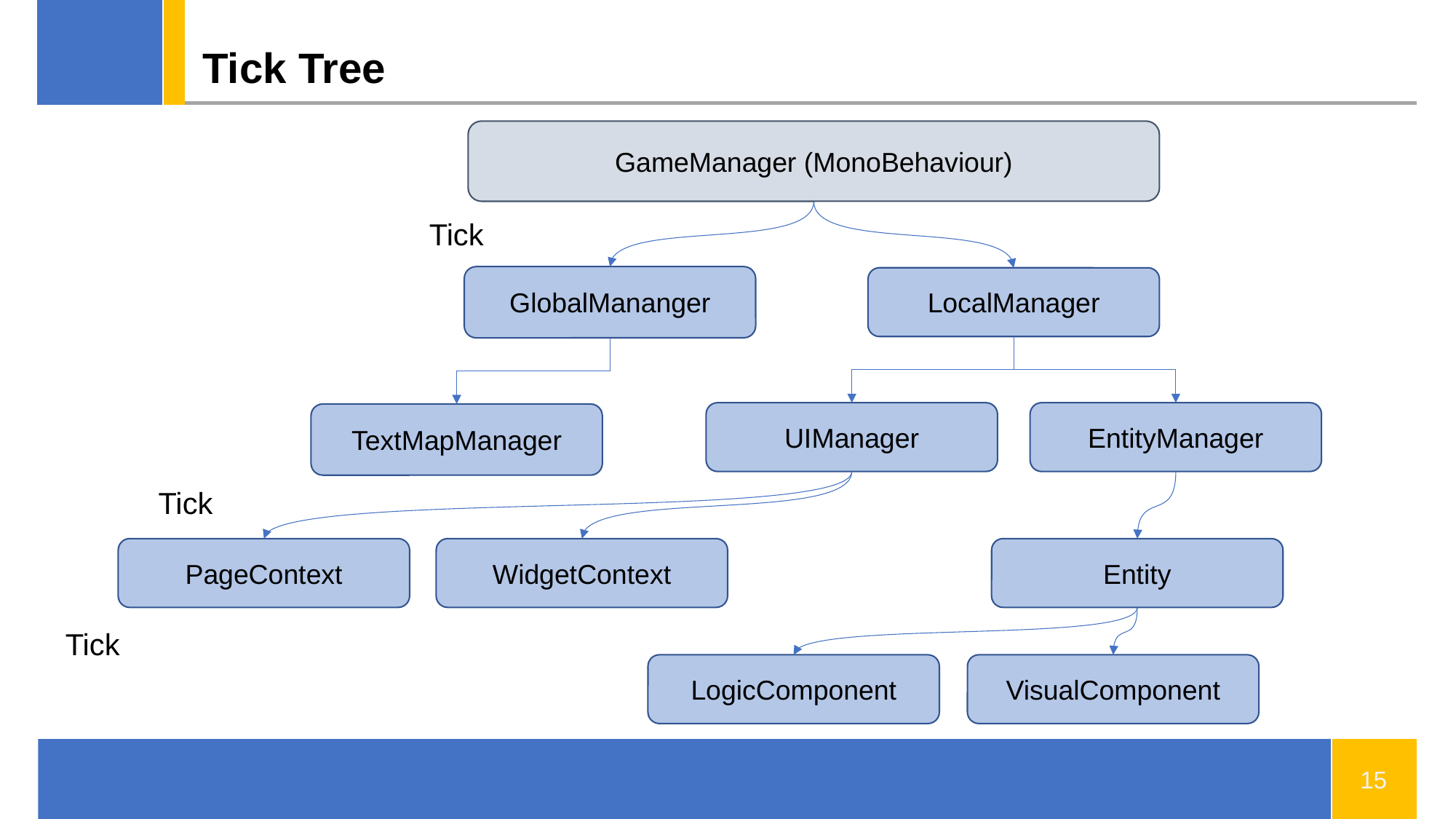

# Tick Tree

GameManager (MonoBehaviour)
Tick
GlobalMananger
LocalManager
UIManager
EntityManager
TextMapManager
Tick
PageContext
WidgetContext
Entity
Tick
LogicComponent
VisualComponent